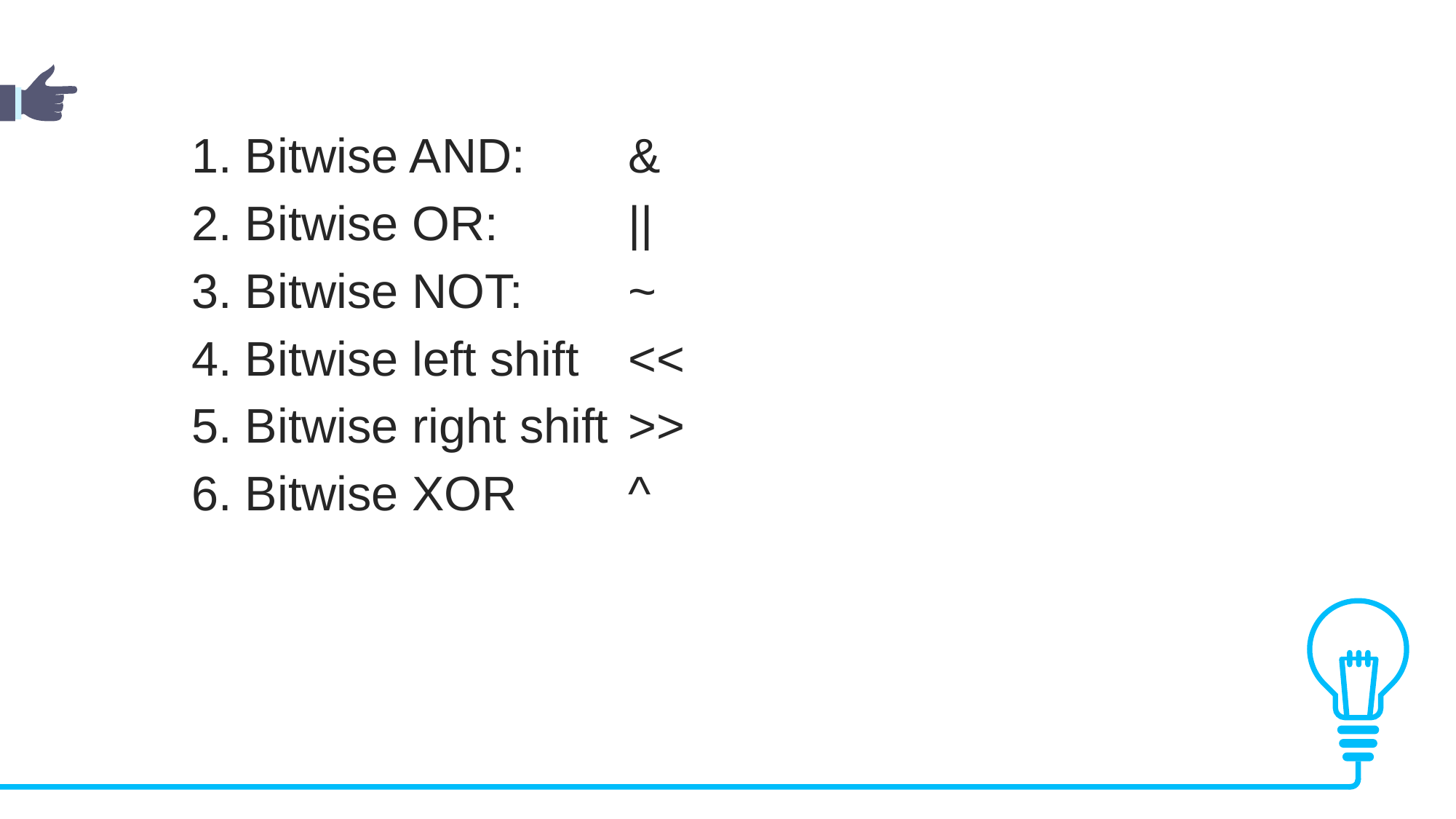

1. Bitwise AND: 	&
2. Bitwise OR: 		||
3. Bitwise NOT: 	~
4. Bitwise left shift	<<
5. Bitwise right shift	>>
6. Bitwise XOR		^